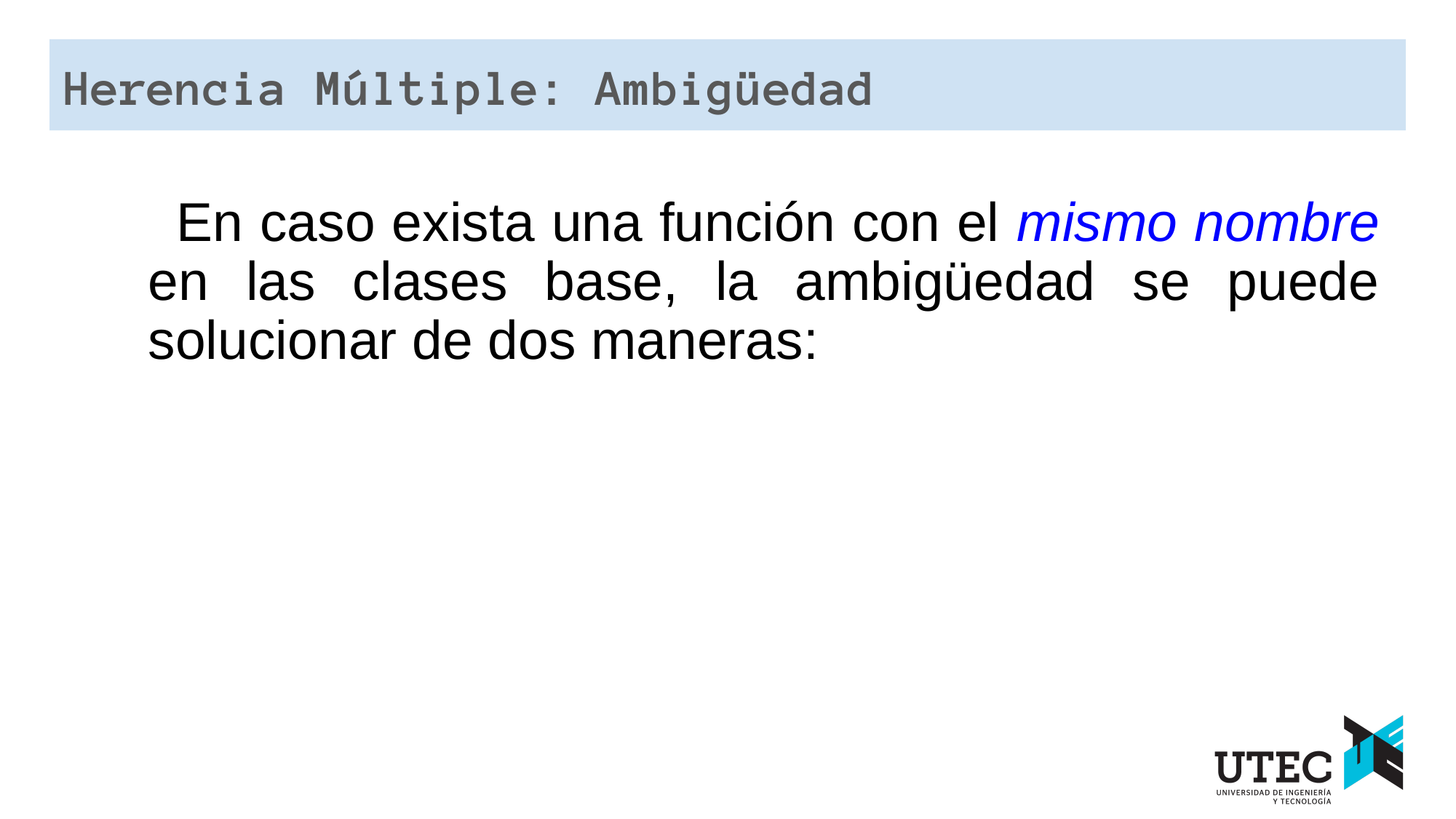

# Herencia Múltiple: Ambigüedad

      En caso exista una función con el mismo nombre en las clases base, la ambigüedad se puede solucionar de dos maneras: